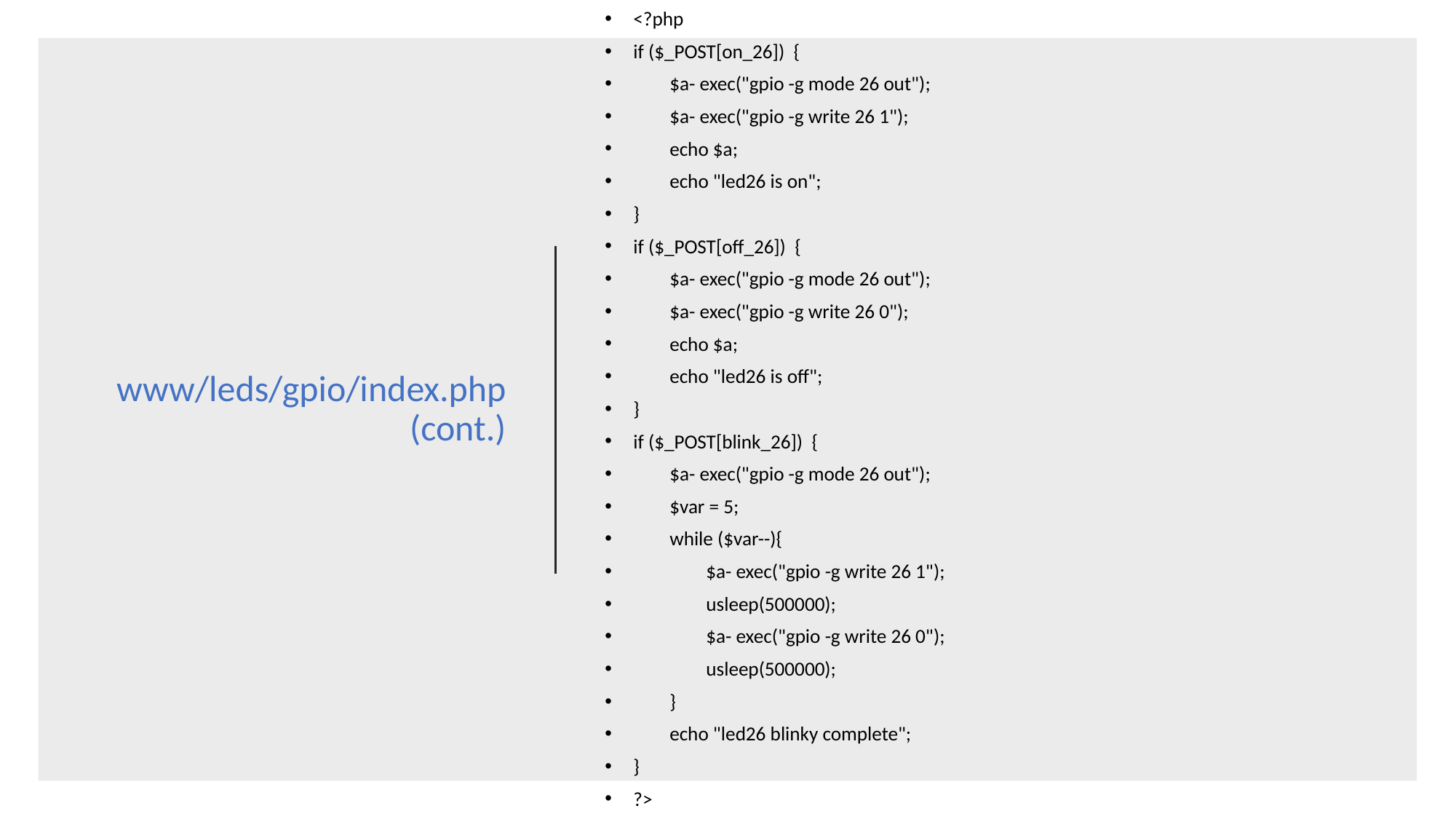

<?php
if ($_POST[on_26])  {
        $a- exec("gpio -g mode 26 out");
        $a- exec("gpio -g write 26 1");
        echo $a;
        echo "led26 is on";
}
if ($_POST[off_26])  {
        $a- exec("gpio -g mode 26 out");
        $a- exec("gpio -g write 26 0");
        echo $a;
        echo "led26 is off";
}
if ($_POST[blink_26])  {
        $a- exec("gpio -g mode 26 out");
        $var = 5;
        while ($var--){
                $a- exec("gpio -g write 26 1");
                usleep(500000);
                $a- exec("gpio -g write 26 0");
                usleep(500000);
        }
        echo "led26 blinky complete";
}
?>

# www/leds/gpio/index.php (cont.)